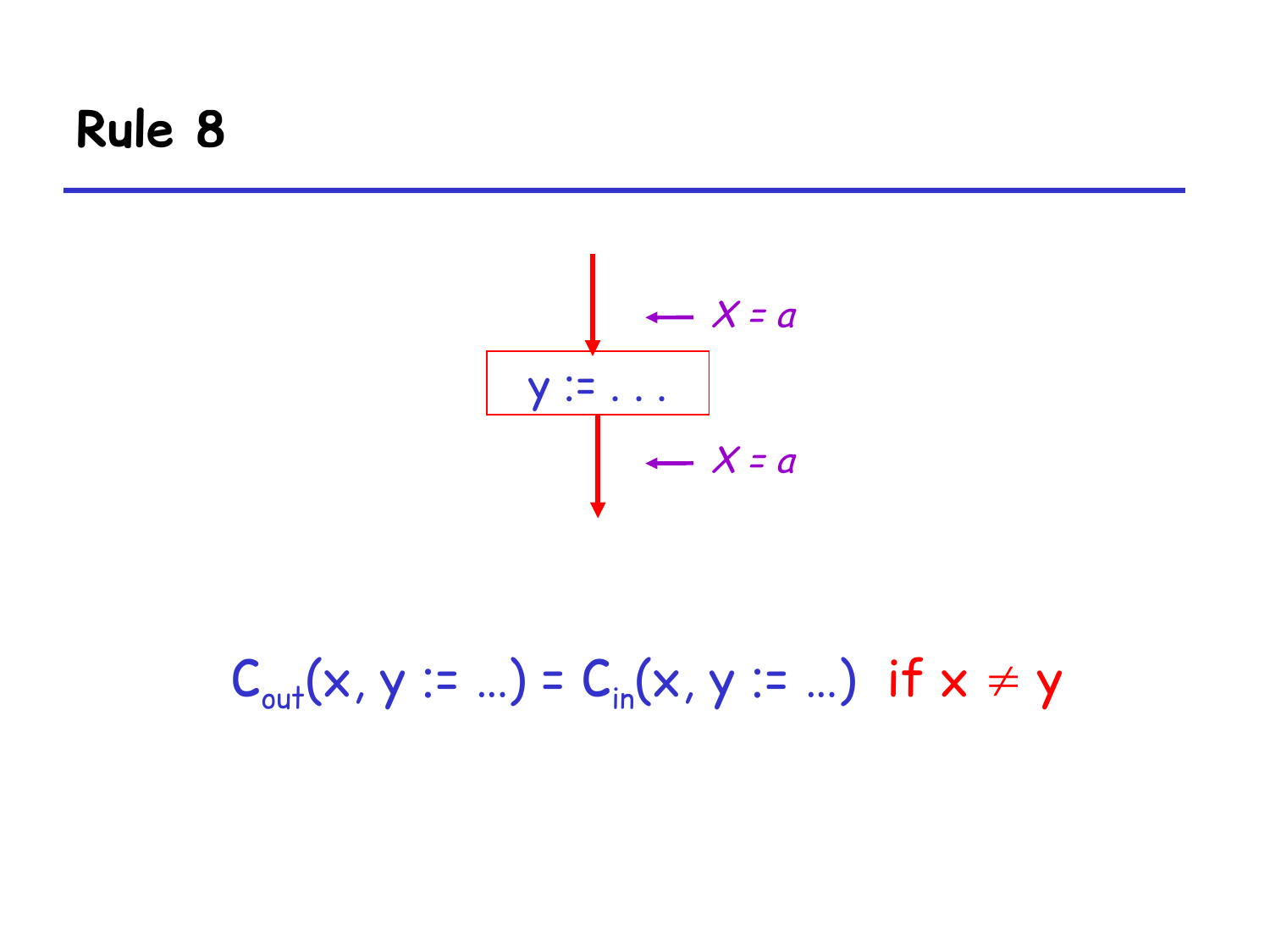

# Rule 8
X = a

y := . . .
X = a

 Cout(x, y := …) = Cin(x, y := …)  if x ≠ y

52